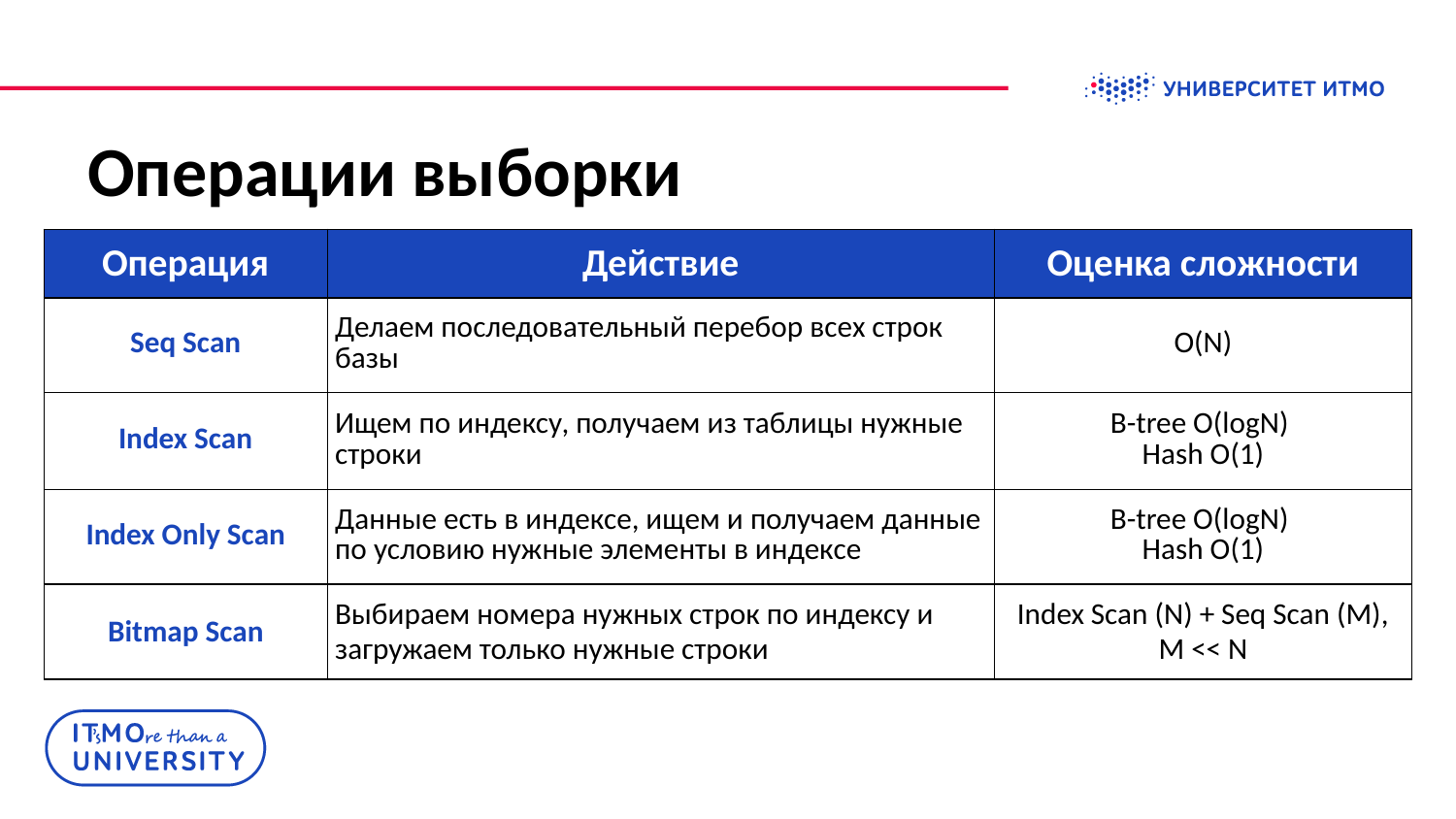

# Операции выборки
| Операция | Действие | Оценка сложности |
| --- | --- | --- |
| Seq Scan | Делаем последовательный перебор всех строк базы | O(N) |
| Index Scan | Ищем по индексу, получаем из таблицы нужные строки | B-tree O(logN) Hash O(1) |
| Index Only Scan | Данные есть в индексе, ищем и получаем данные по условию нужные элементы в индексе | B-tree O(logN) Hash O(1) |
| Bitmap Scan | Выбираем номера нужных строк по индексу и загружаем только нужные строки | Index Scan (N) + Seq Scan (M), M << N |